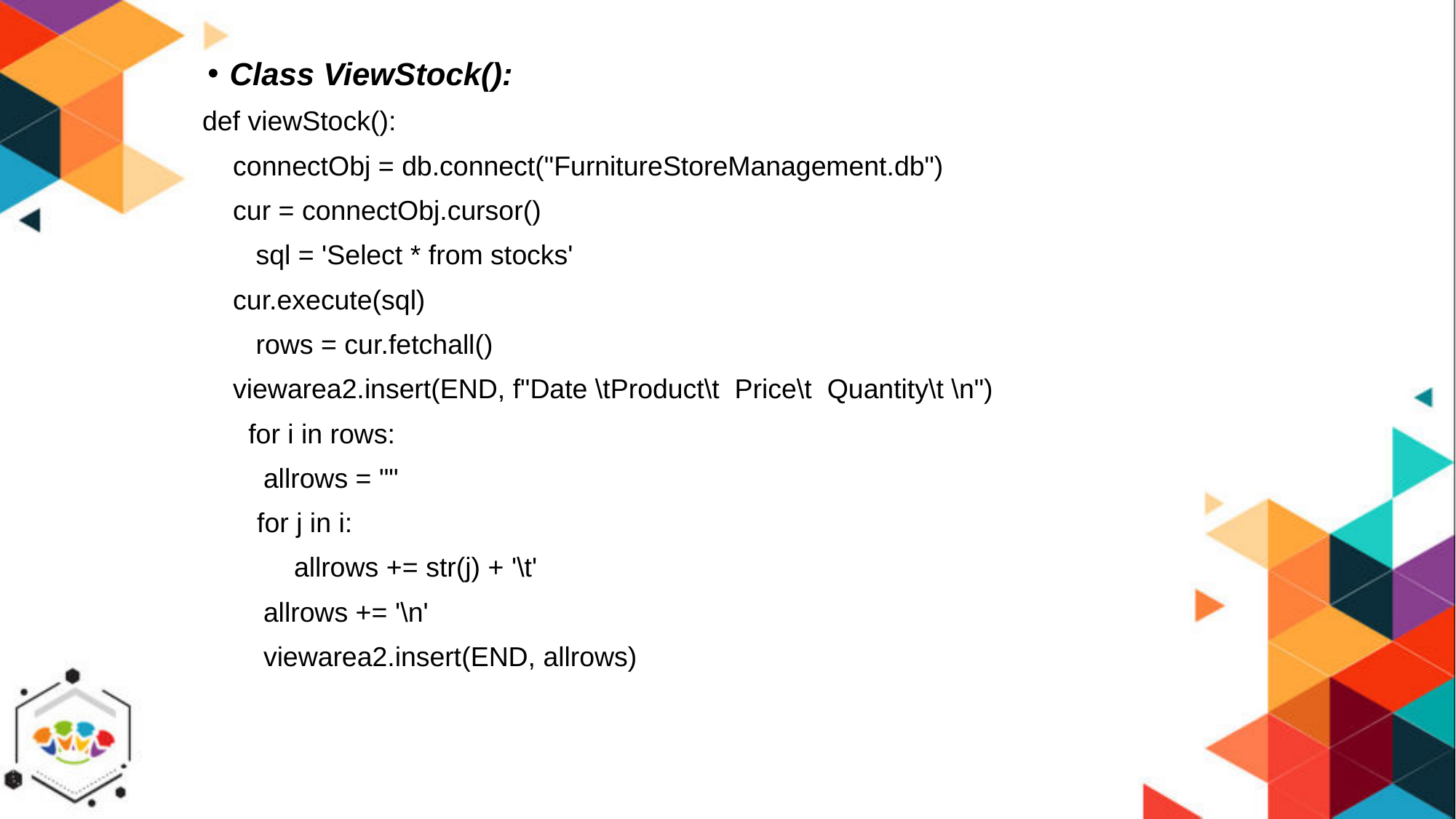

Class ViewStock():
def viewStock():
    connectObj = db.connect("FurnitureStoreManagement.db")
    cur = connectObj.cursor()
       sql = 'Select * from stocks'
    cur.execute(sql)
       rows = cur.fetchall()
    viewarea2.insert(END, f"Date \tProduct\t  Price\t  Quantity\t \n")
      for i in rows:
        allrows = ""
        for j in i:
            allrows += str(j) + '\t'
        allrows += '\n'
        viewarea2.insert(END, allrows)